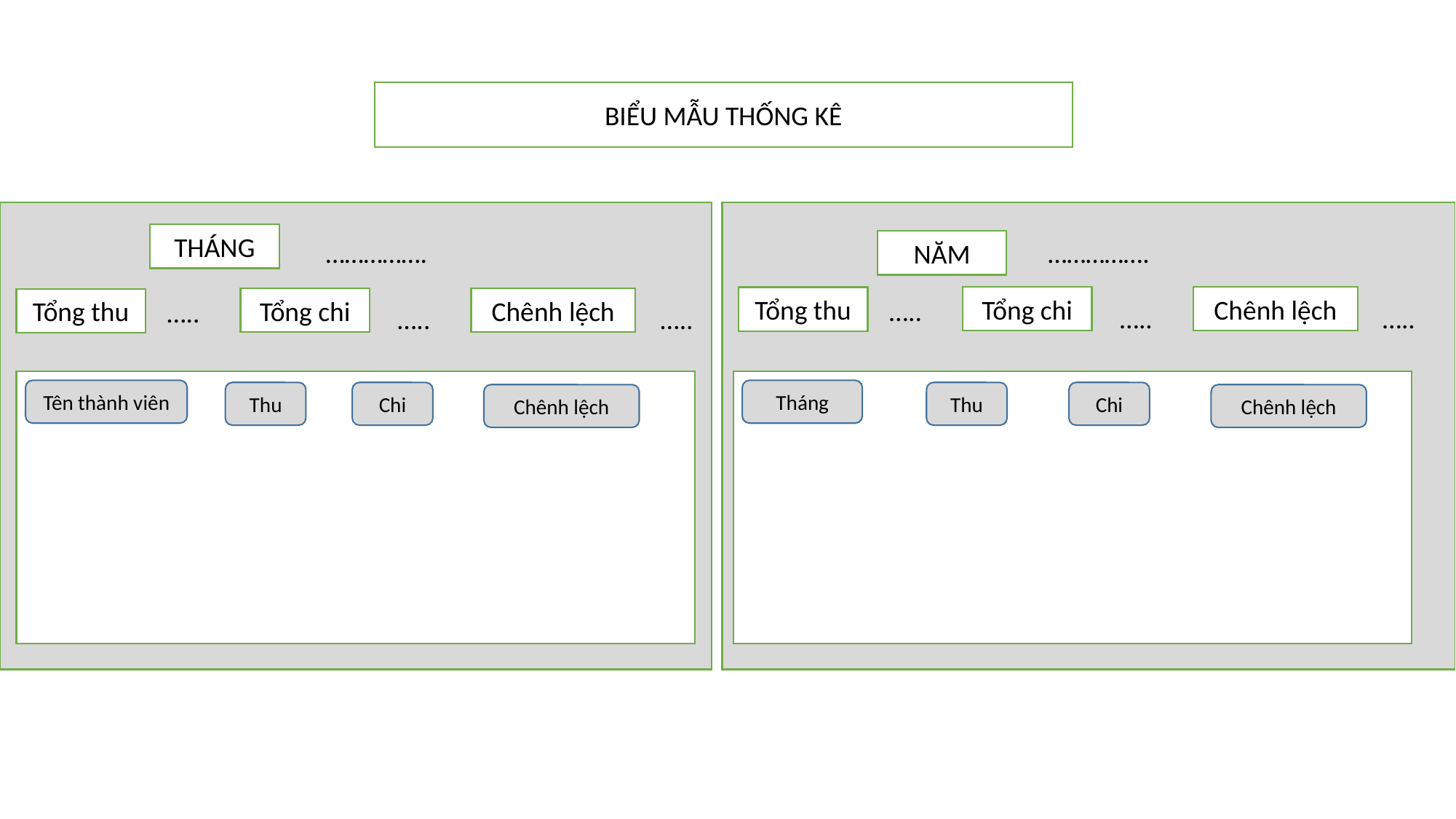

BIỂU MẪU THỐNG KÊ

THÁNG
…………….
…………….
NĂM
Tổng chi
Chênh lệch
Tổng thu
Tổng chi
Chênh lệch
…..
Tổng thu
…..
…..
…..
…..
…..

Tên thành viên
Tháng
Thu
Chi
Thu
Chi
Chênh lệch
Chênh lệch